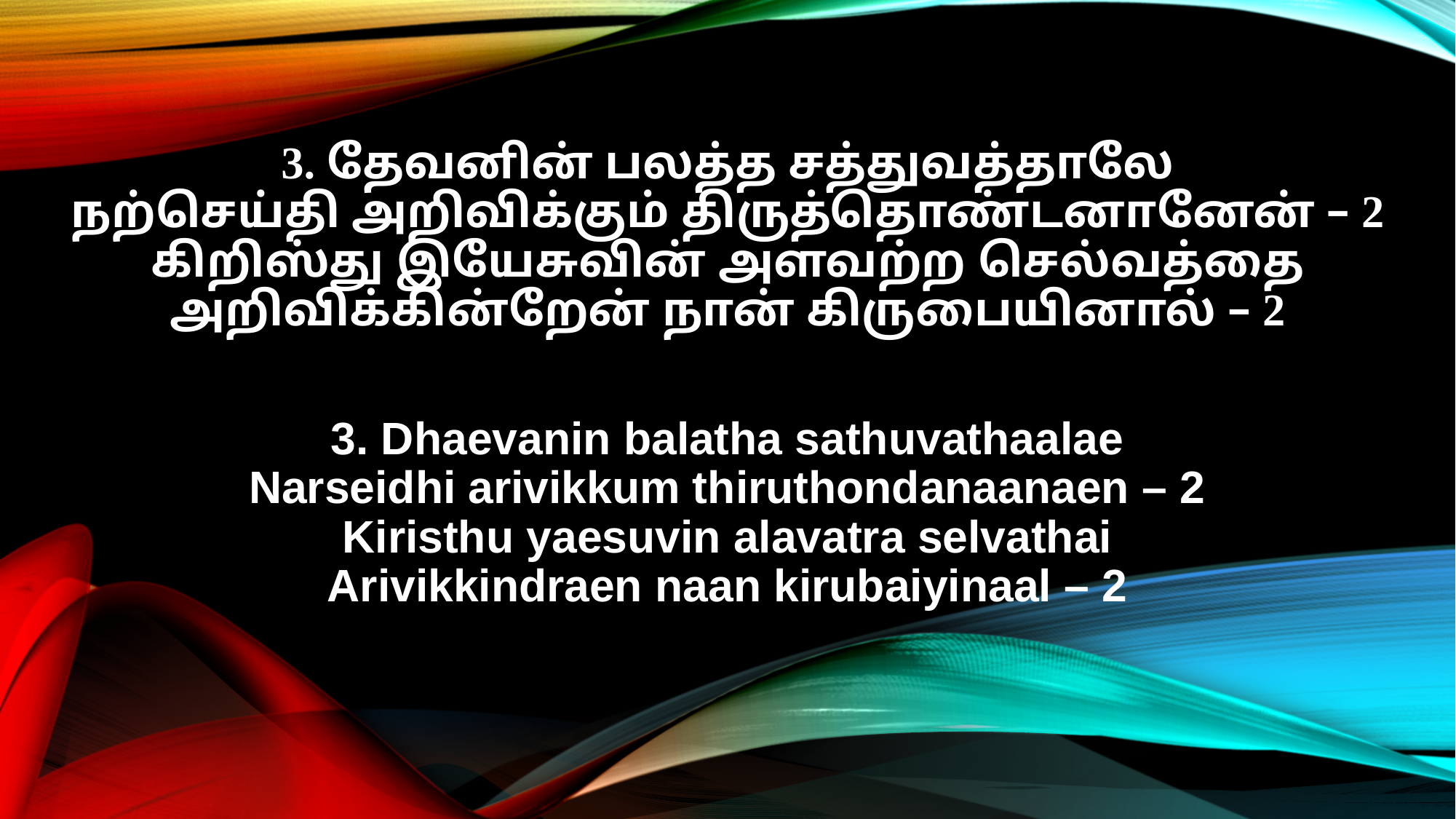

3. தேவனின் பலத்த சத்துவத்தாலே
நற்செய்தி அறிவிக்கும் திருத்தொண்டனானேன் – 2
கிறிஸ்து இயேசுவின் அளவற்ற செல்வத்தை
அறிவிக்கின்றேன் நான் கிருபையினால் – 2

3. Dhaevanin balatha sathuvathaalae
Narseidhi arivikkum thiruthondanaanaen – 2
Kiristhu yaesuvin alavatra selvathai
Arivikkindraen naan kirubaiyinaal – 2